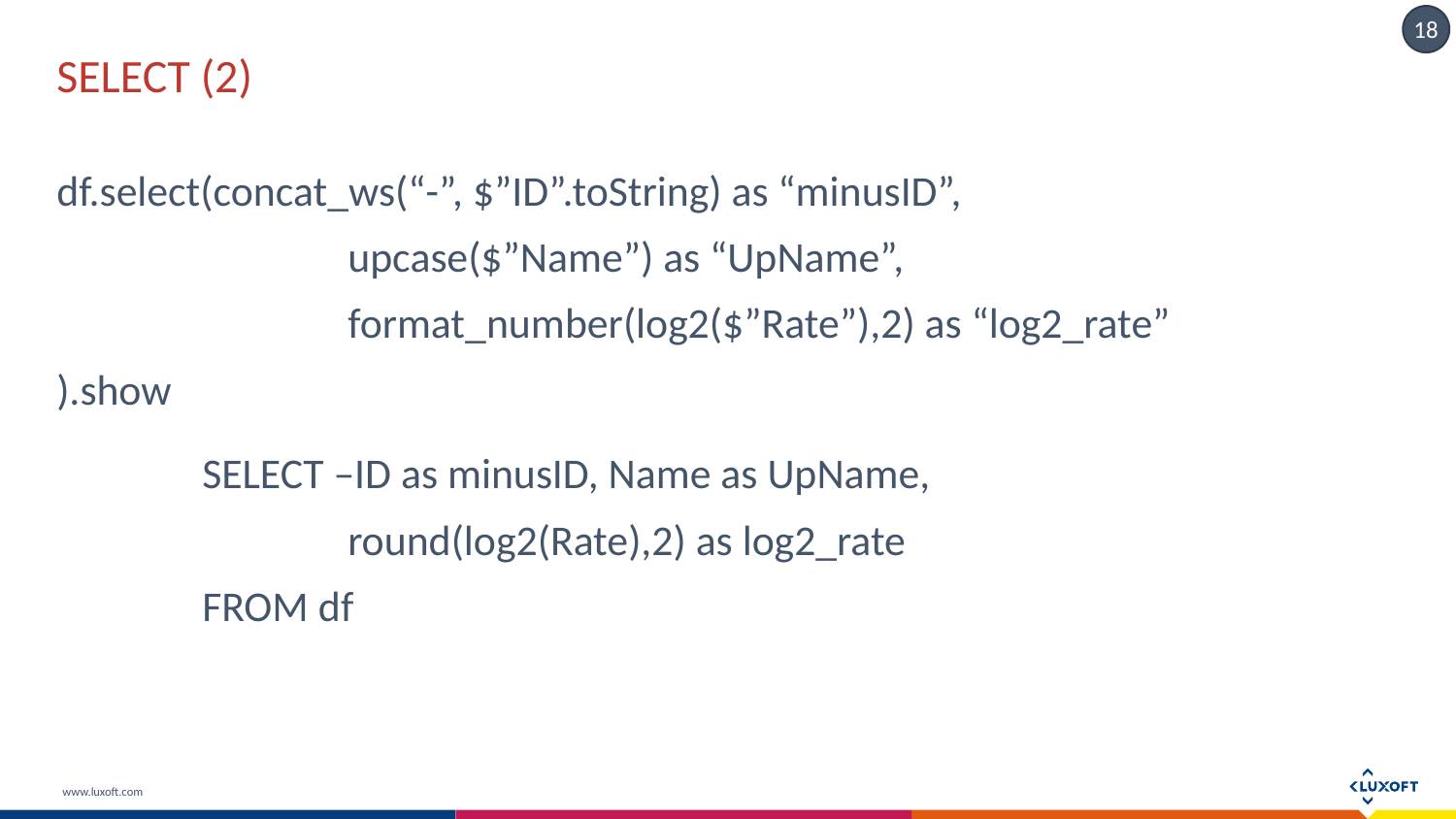

# SELECT (2)
df.select(concat_ws(“-”, $”ID”.toString) as “minusID”,
		upcase($”Name”) as “UpName”,
		format_number(log2($”Rate”),2) as “log2_rate”
).show
	SELECT –ID as minusID, Name as UpName,
		round(log2(Rate),2) as log2_rate
	FROM df